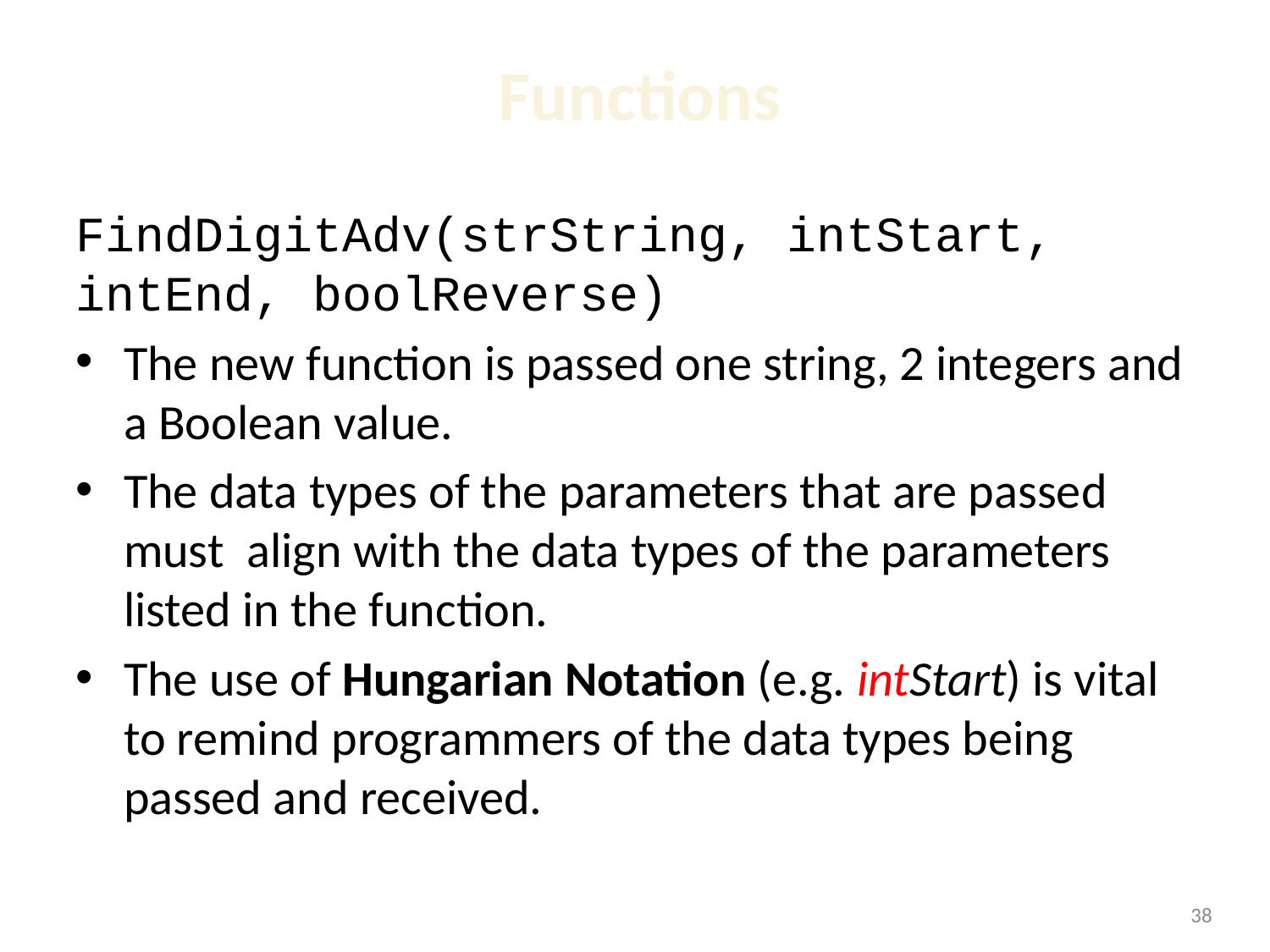

# Functions
FindDigitAdv(strString, intStart, intEnd, boolReverse)
The new function is passed one string, 2 integers and a Boolean value.
The data types of the parameters that are passed must  align with the data types of the parameters listed in the function.
The use of Hungarian Notation (e.g. intStart) is vital to remind programmers of the data types being passed and received.
38